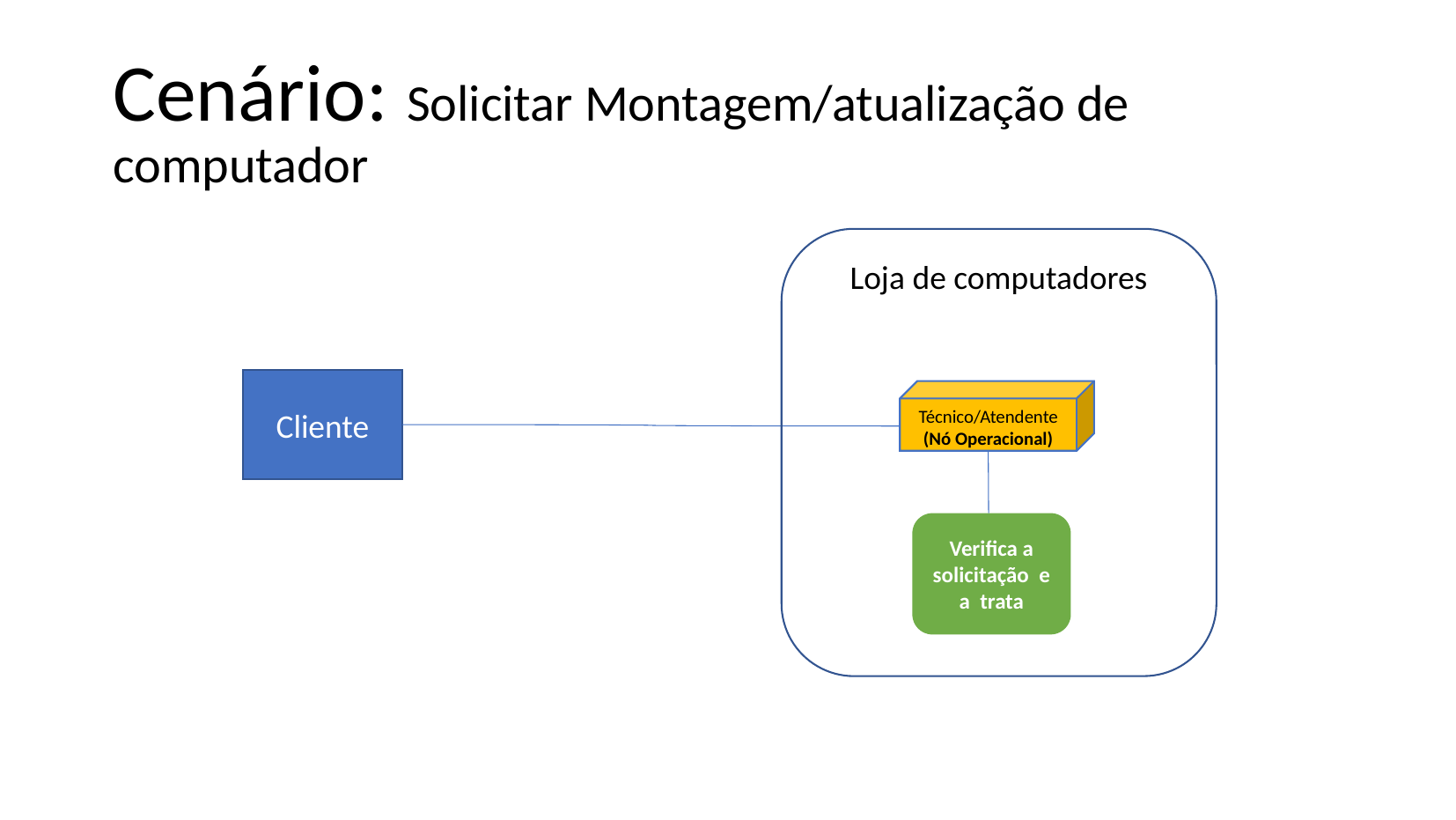

Cenário: Solicitar Montagem/atualização de
computador
Loja de computadores
Cliente
Técnico/Atendente
(Nó Operacional)

Verifica a solicitação  e a  trata